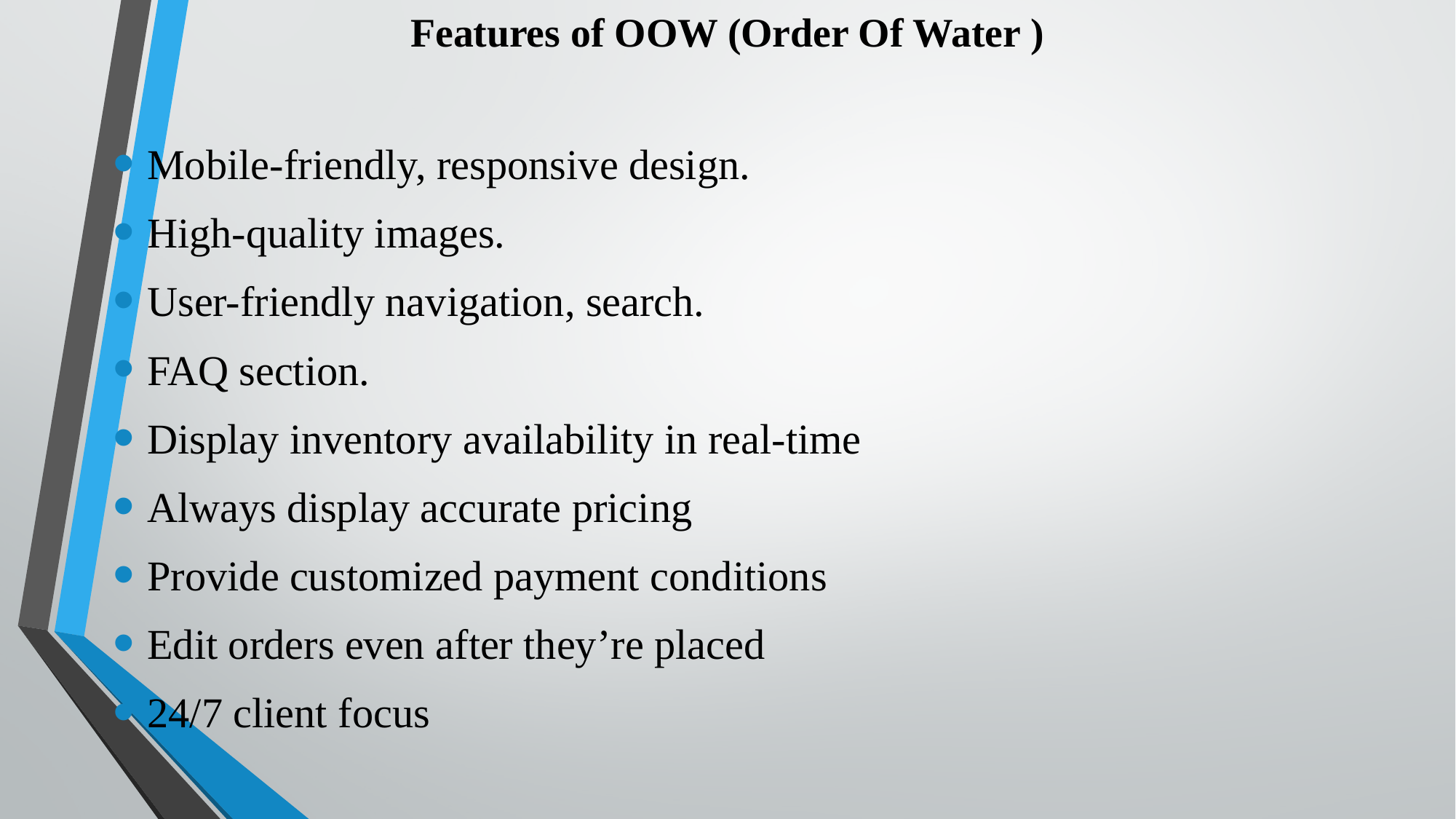

# Features of OOW (Order Of Water )

Mobile-friendly, responsive design.
High-quality images.
User-friendly navigation, search.
FAQ section.
Display inventory availability in real-time
Always display accurate pricing
Provide customized payment conditions
Edit orders even after they’re placed
24/7 client focus